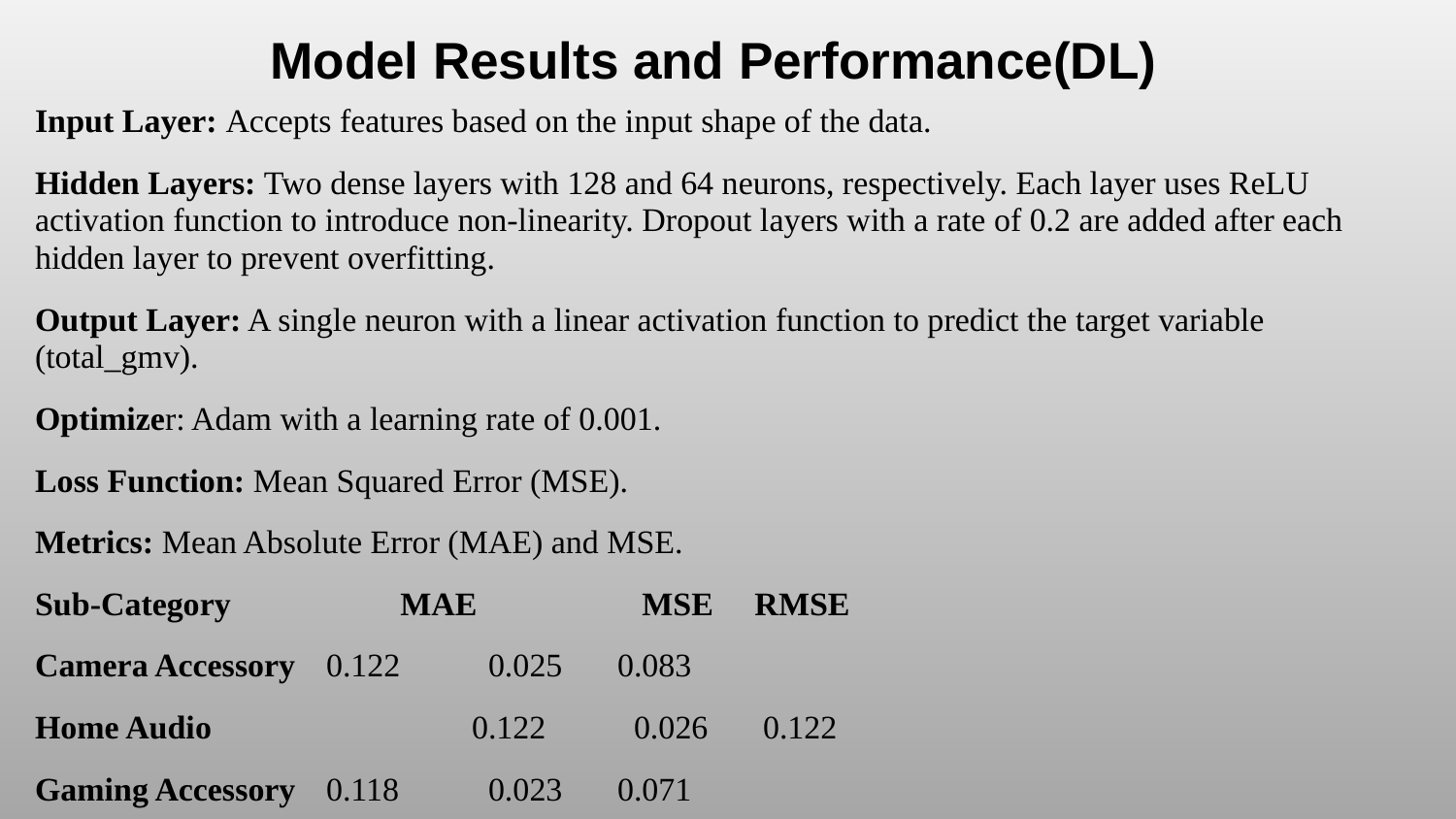

# Model Results and Performance(DL)

Input Layer: Accepts features based on the input shape of the data.
Hidden Layers: Two dense layers with 128 and 64 neurons, respectively. Each layer uses ReLU activation function to introduce non-linearity. Dropout layers with a rate of 0.2 are added after each hidden layer to prevent overfitting.
Output Layer: A single neuron with a linear activation function to predict the target variable (total_gmv).
Optimizer: Adam with a learning rate of 0.001.
Loss Function: Mean Squared Error (MSE).
Metrics: Mean Absolute Error (MAE) and MSE.
Sub-Category	         MAE	   MSE     RMSE
Camera Accessory	0.122	  0.025  	0.083
Home Audio	       	0.122	  0.026	0.122
Gaming Accessory	0.118	  0.023	0.071